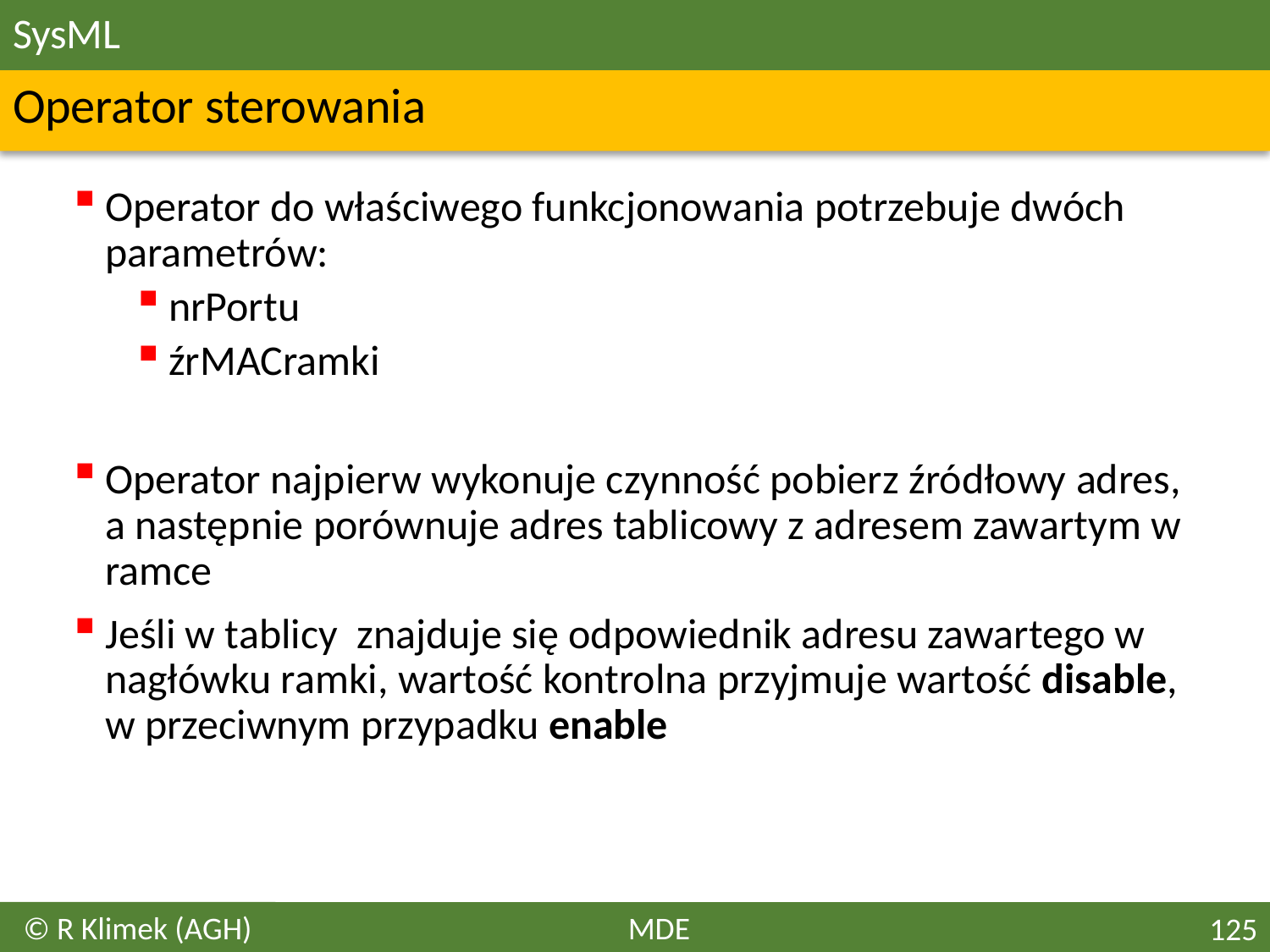

# SysML
Operator sterowania
Operator do właściwego funkcjonowania potrzebuje dwóch parametrów:
nrPortu
źrMACramki

Operator najpierw wykonuje czynność pobierz źródłowy adres, a następnie porównuje adres tablicowy z adresem zawartym w ramce
Jeśli w tablicy  znajduje się odpowiednik adresu zawartego w nagłówku ramki, wartość kontrolna przyjmuje wartość disable, w przeciwnym przypadku enable
© R Klimek (AGH)
MDE
125